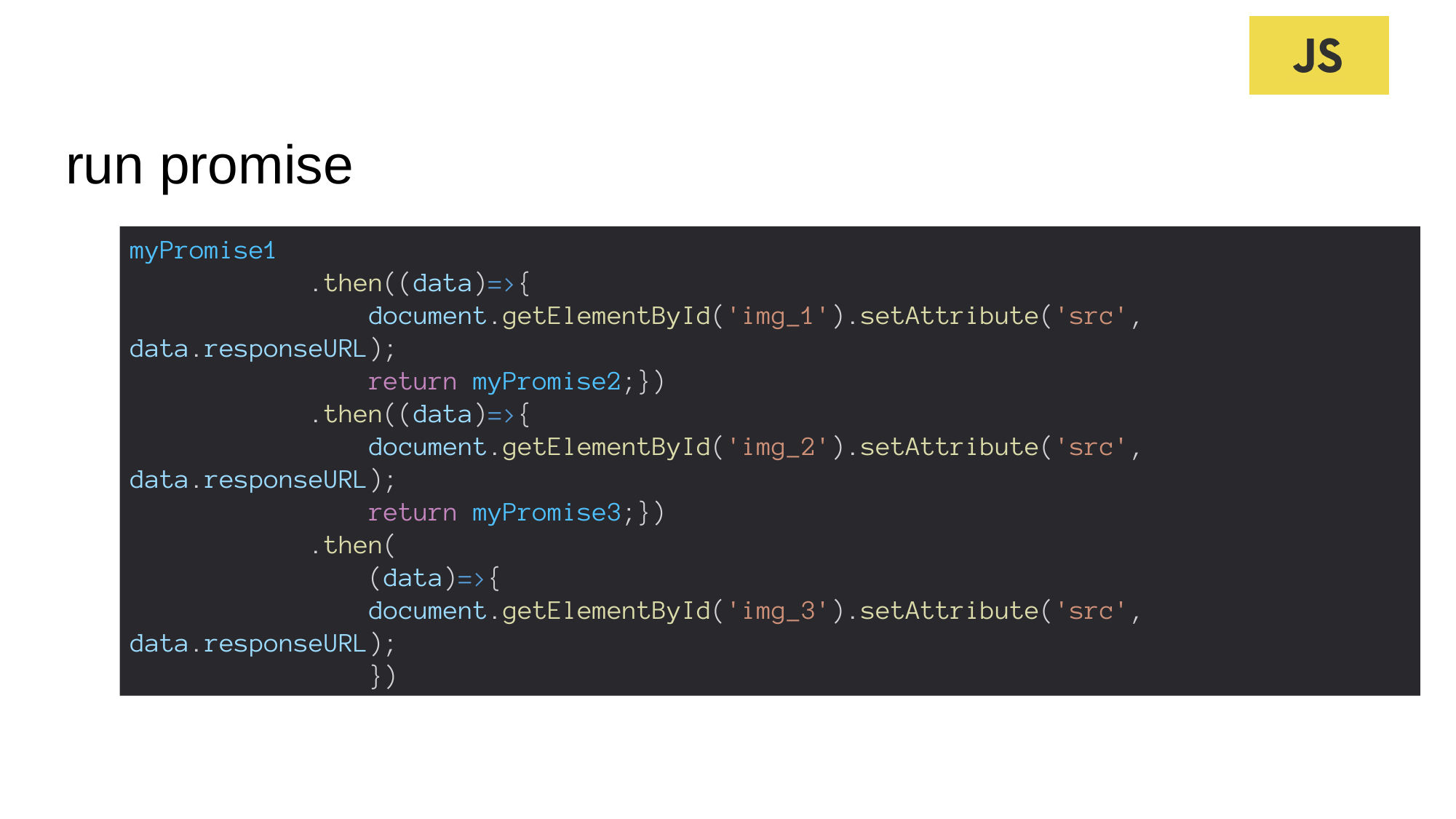

# run promise
myPromise1
            .then((data)=>{
                document.getElementById('img_1').setAttribute('src', data.responseURL);
                return myPromise2;})
            .then((data)=>{
                document.getElementById('img_2').setAttribute('src', data.responseURL);
                return myPromise3;})
            .then(
                (data)=>{
                document.getElementById('img_3').setAttribute('src', data.responseURL);
                })